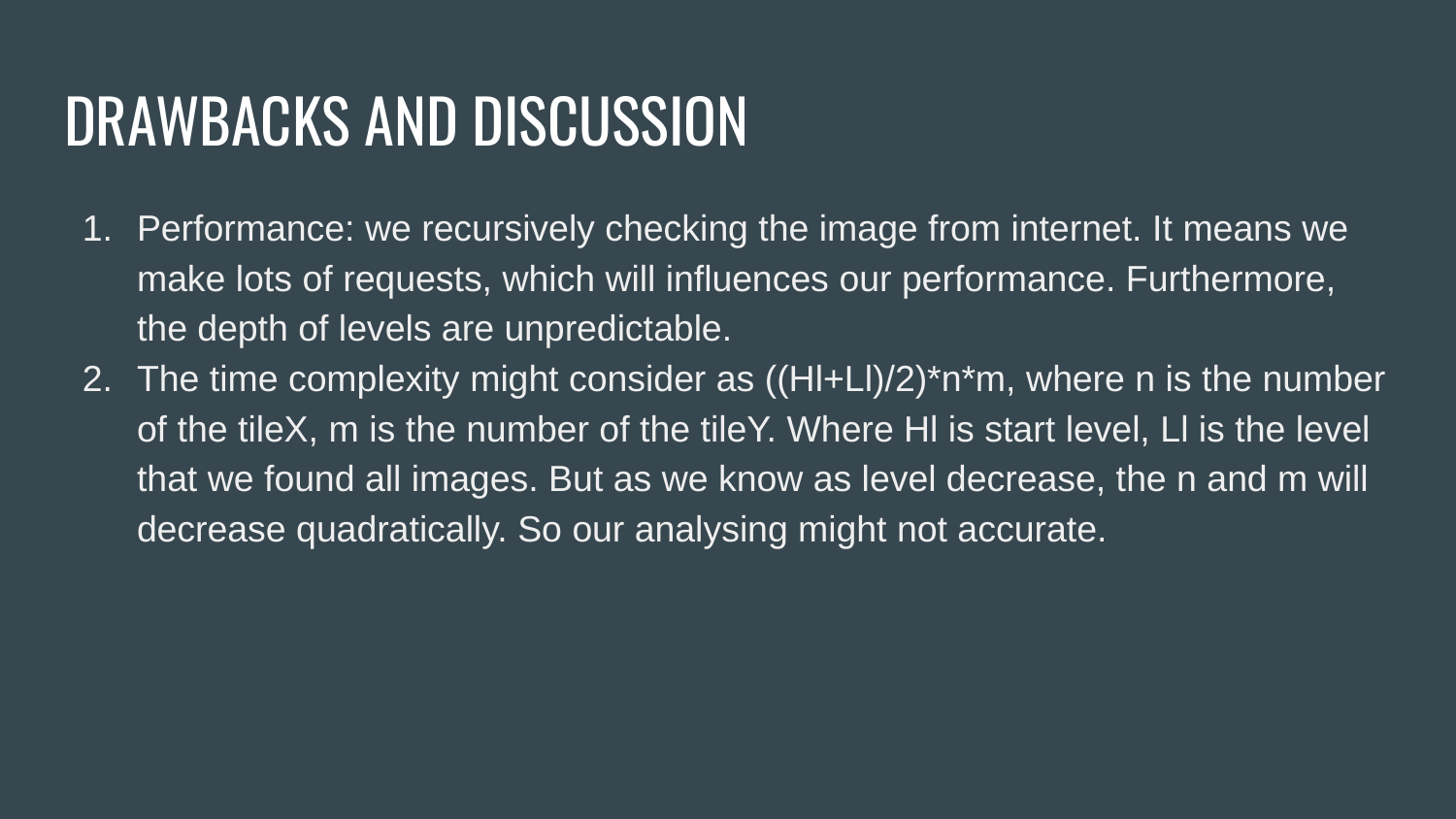

# DRAWBACKS AND DISCUSSION
Performance: we recursively checking the image from internet. It means we make lots of requests, which will influences our performance. Furthermore, the depth of levels are unpredictable.
The time complexity might consider as ((Hl+Ll)/2)*n*m, where n is the number of the tileX, m is the number of the tileY. Where Hl is start level, Ll is the level that we found all images. But as we know as level decrease, the n and m will decrease quadratically. So our analysing might not accurate.